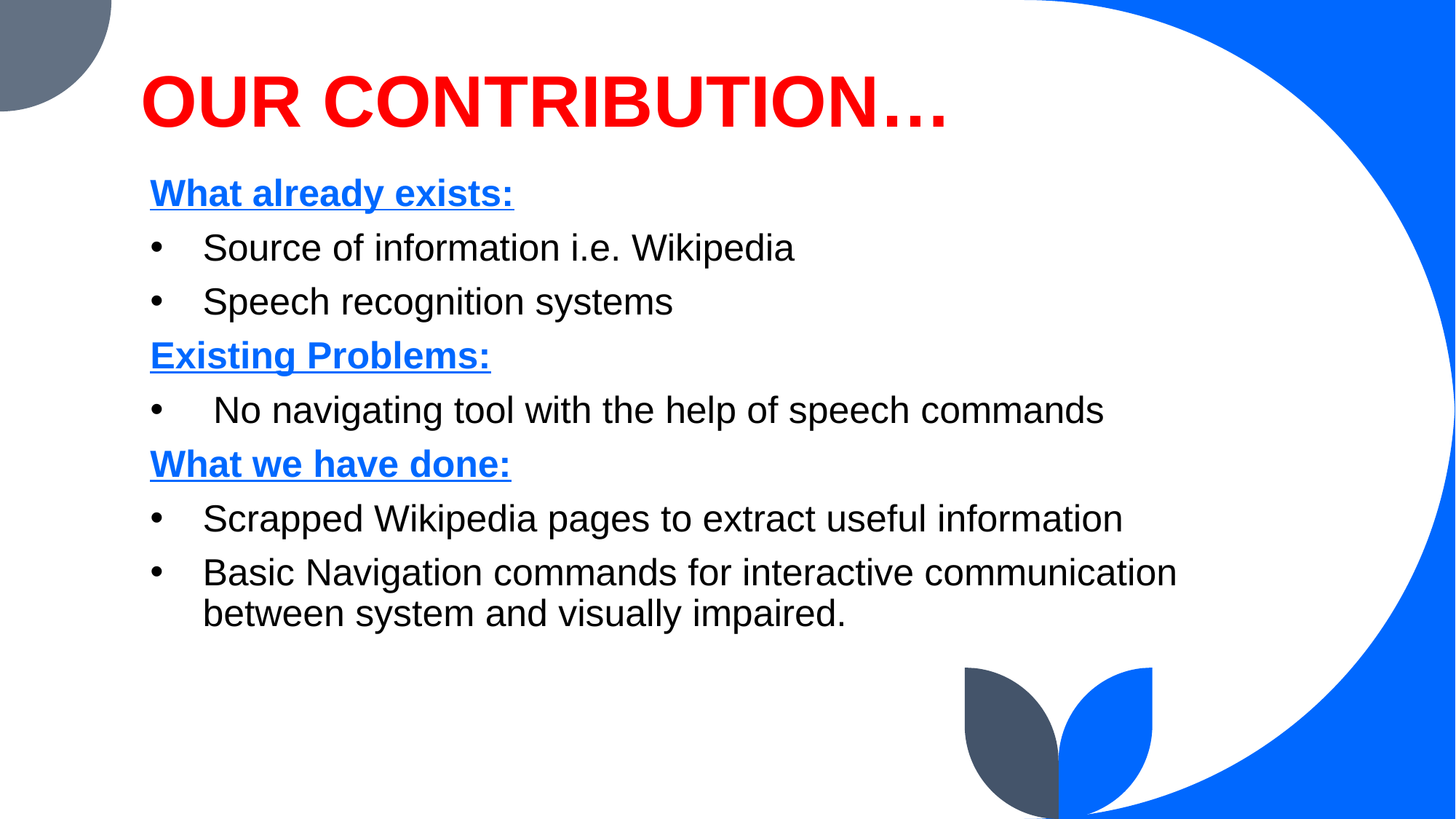

# OUR CONTRIBUTION…
What already exists:
Source of information i.e. Wikipedia
Speech recognition systems
Existing Problems:
 No navigating tool with the help of speech commands
What we have done:
Scrapped Wikipedia pages to extract useful information
Basic Navigation commands for interactive communication between system and visually impaired.